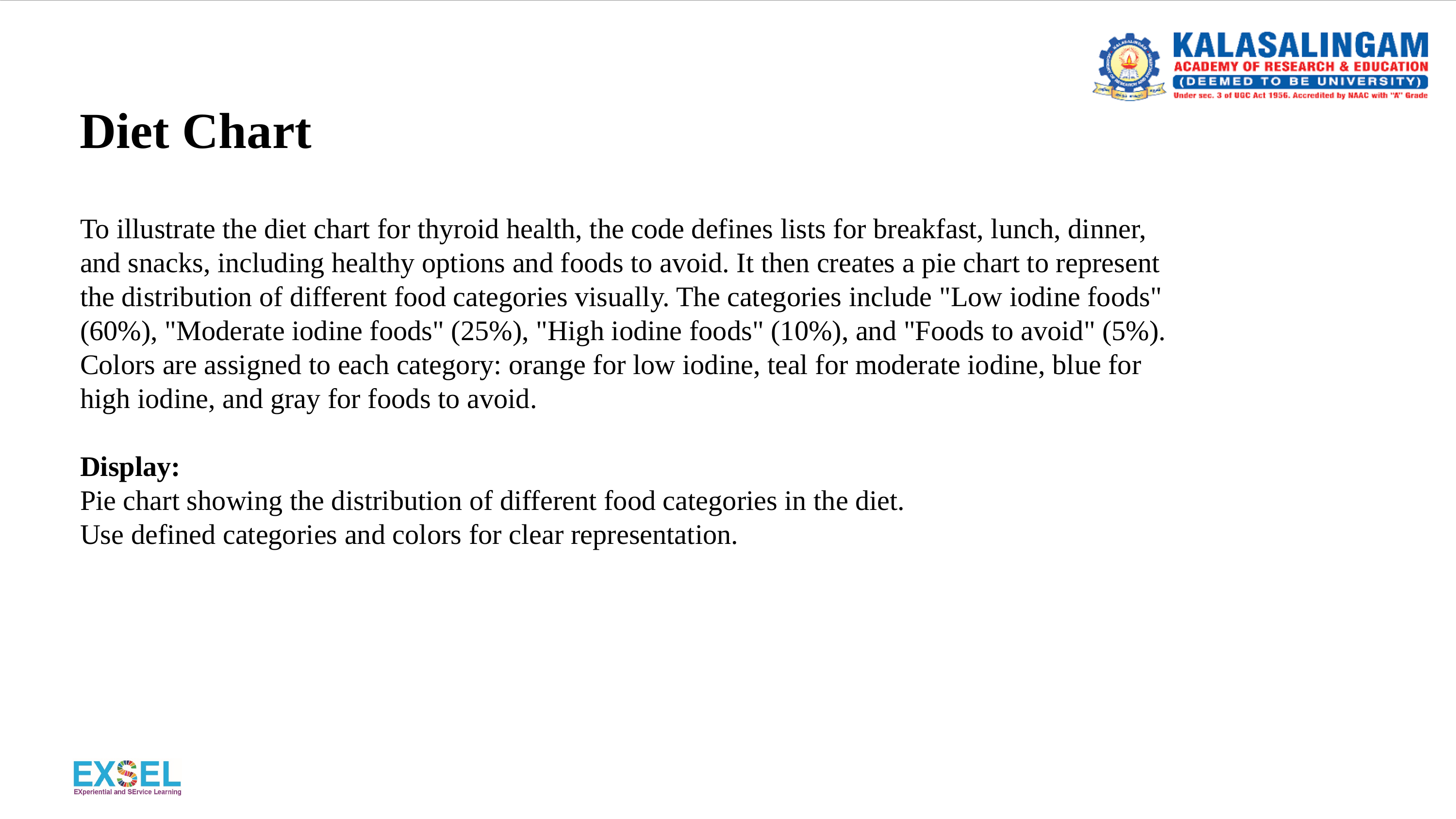

Diet Chart
To illustrate the diet chart for thyroid health, the code defines lists for breakfast, lunch, dinner, and snacks, including healthy options and foods to avoid. It then creates a pie chart to represent the distribution of different food categories visually. The categories include "Low iodine foods" (60%), "Moderate iodine foods" (25%), "High iodine foods" (10%), and "Foods to avoid" (5%). Colors are assigned to each category: orange for low iodine, teal for moderate iodine, blue for high iodine, and gray for foods to avoid.

Display:
Pie chart showing the distribution of different food categories in the diet.
Use defined categories and colors for clear representation.